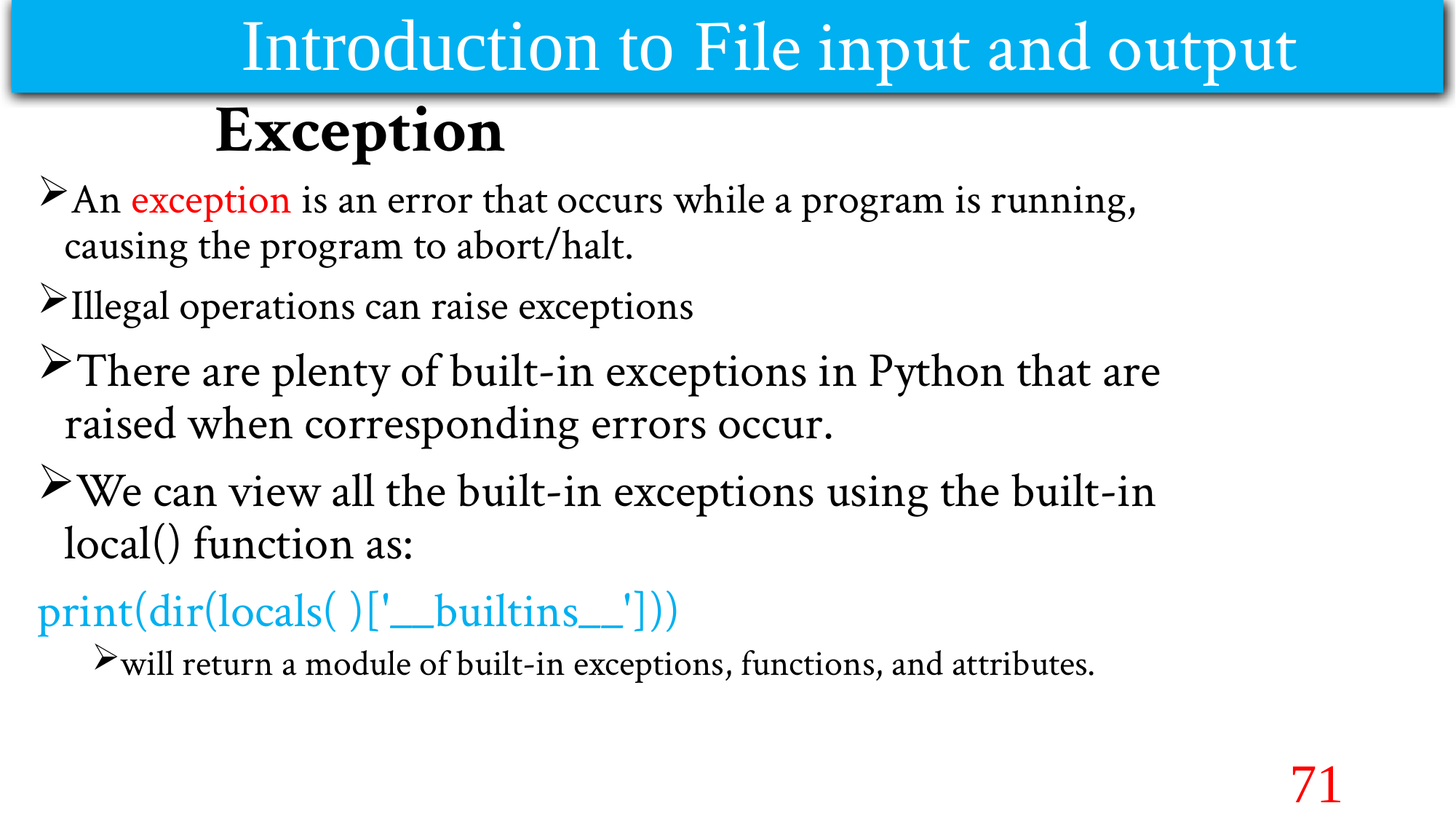

Introduction to File input and output
# Exception
An exception is an error that occurs while a program is running, causing the program to abort/halt.
Illegal operations can raise exceptions
There are plenty of built-in exceptions in Python that are raised when corresponding errors occur.
We can view all the built-in exceptions using the built-in local() function as:
print(dir(locals( )['__builtins__']))
will return a module of built-in exceptions, functions, and attributes.

71